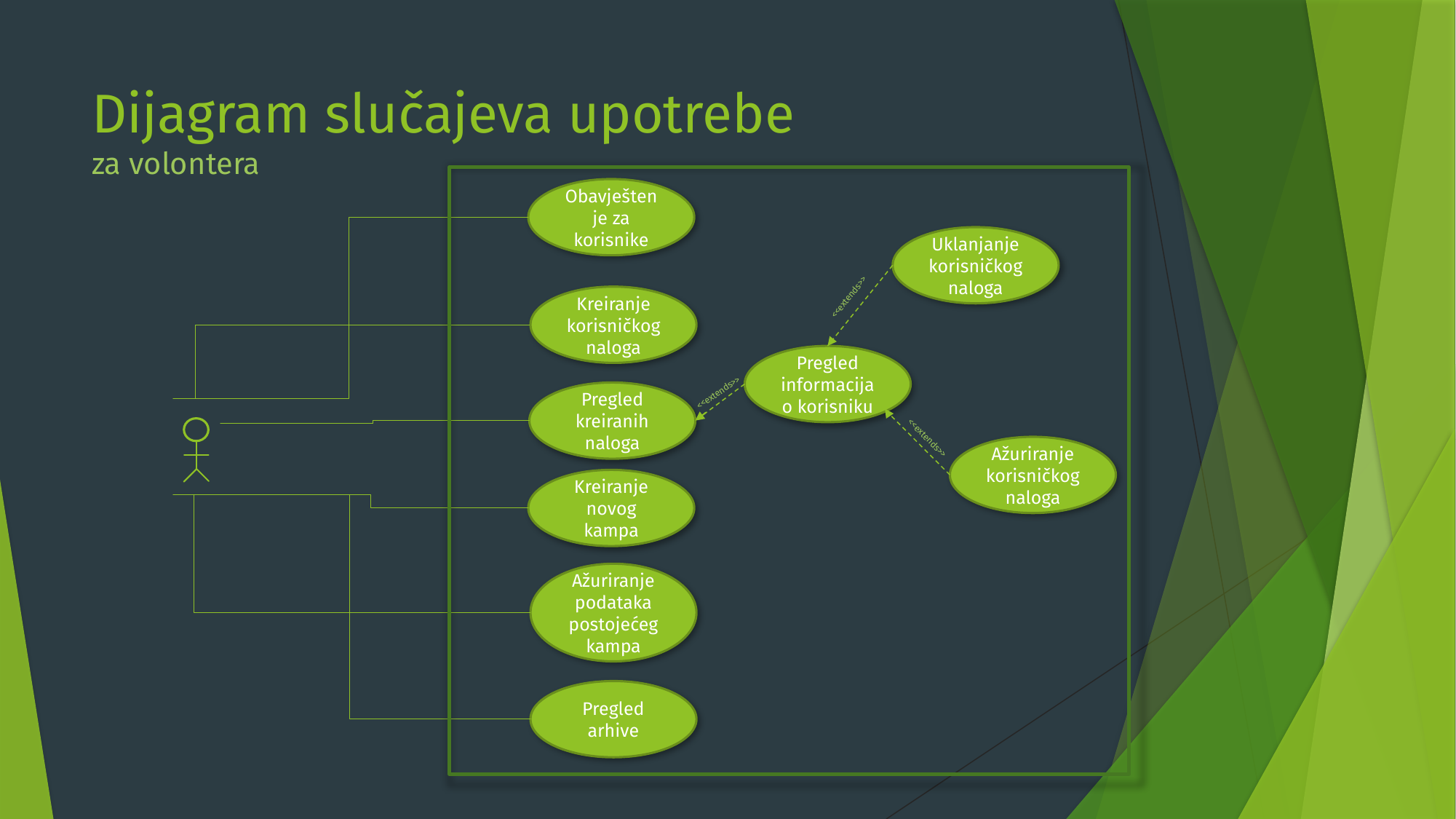

# Dijagram slučajeva upotrebe za volontera

Obavještenje za korisnike
Uklanjanje korisničkog naloga
<<extends>>
Kreiranje korisničkog naloga
Pregled informacija o korisniku
<<extends>>
Pregled kreiranih naloga

<<extends>>
Ažuriranje korisničkog naloga
Kreiranje novog kampa
Ažuriranje podataka postojećeg kampa
Pregled arhive